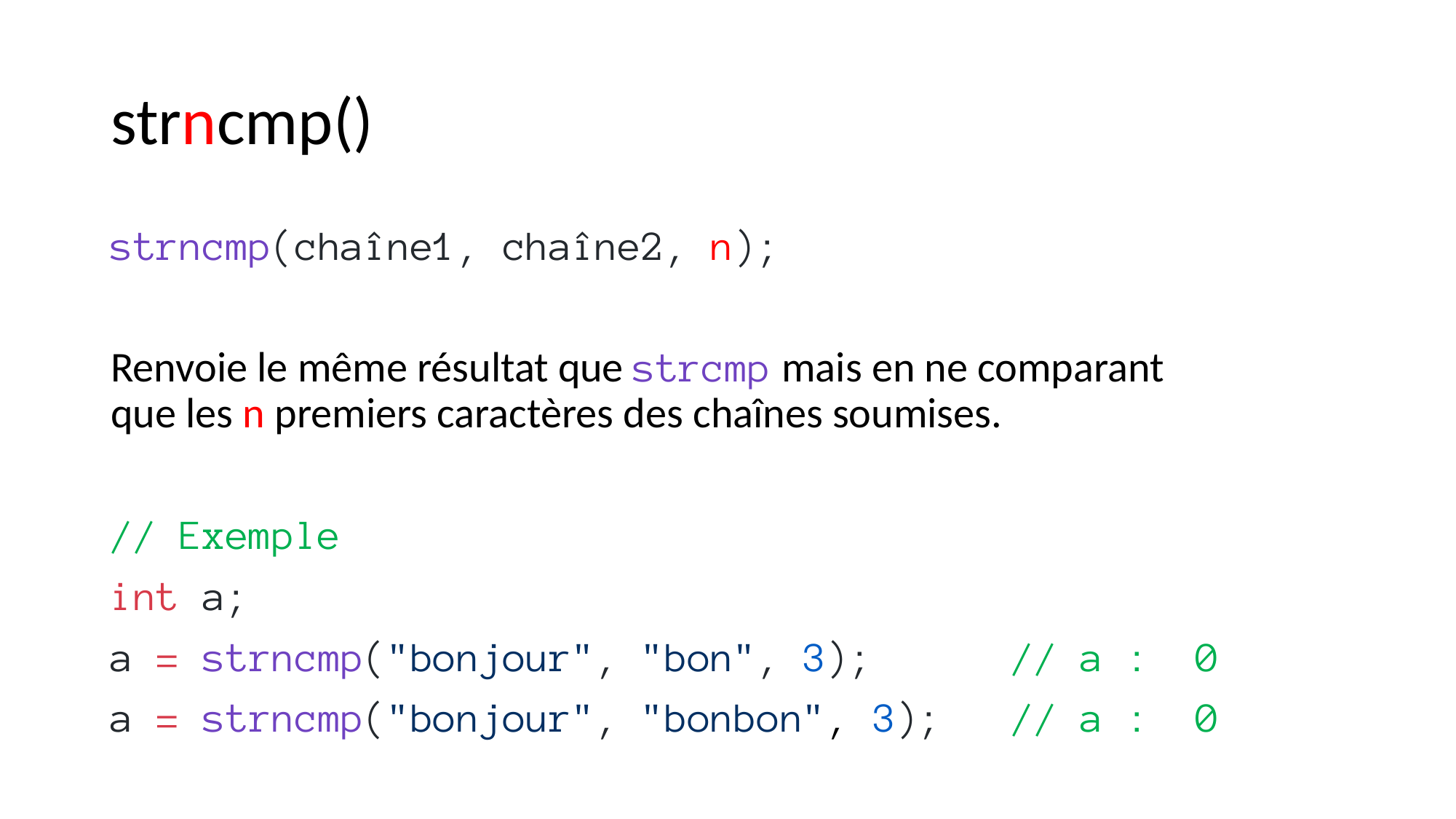

# strncmp()
strncmp(chaîne1, chaîne2, n);

Renvoie le même résultat que strcmp mais en ne comparant
que les n premiers caractères des chaînes soumises.

// Exemple
int a;
a = strncmp("bonjour", "bon", 3);      // a :  0
a = strncmp("bonjour", "bonbon", 3);   // a :  0